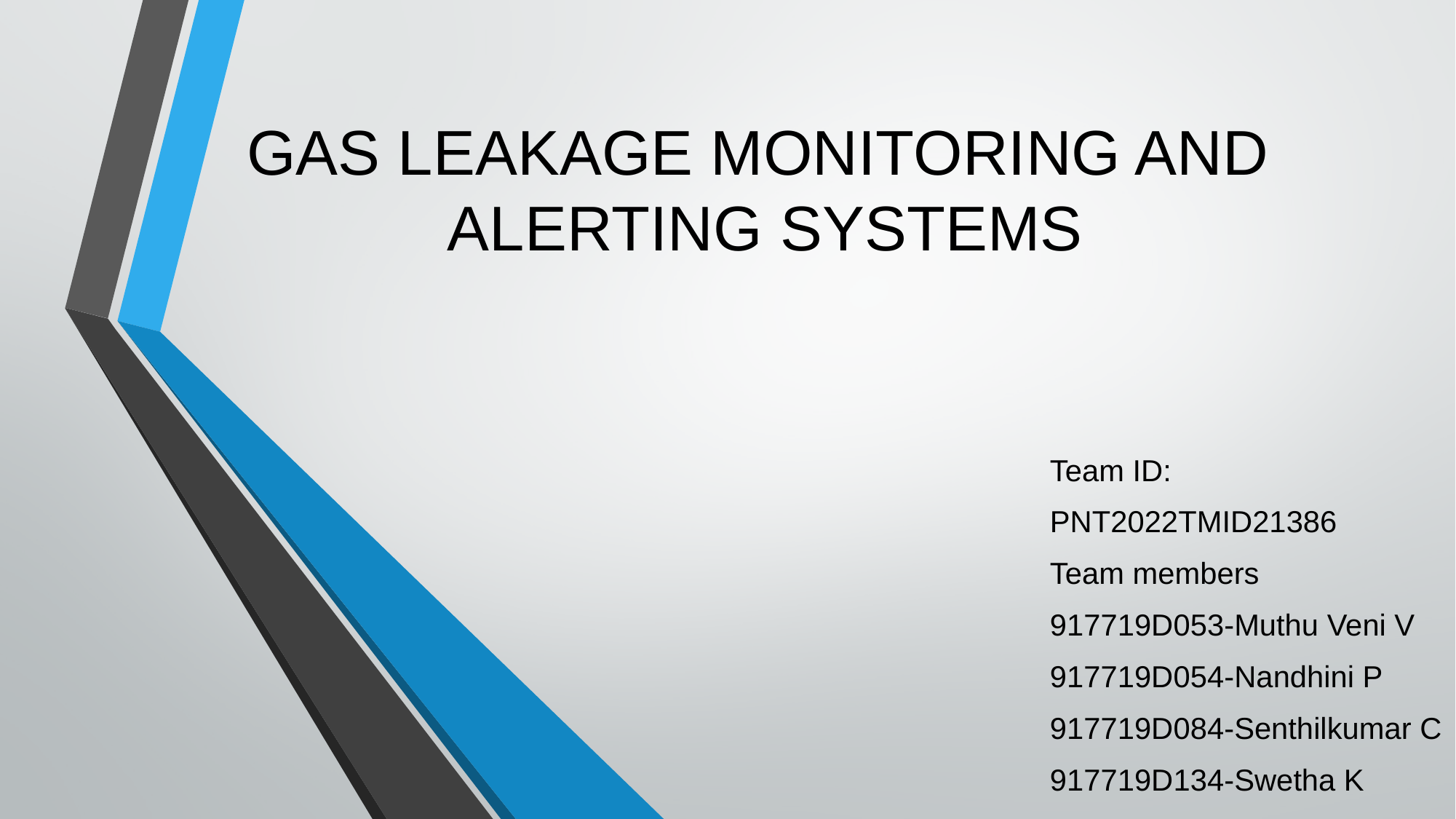

# GAS LEAKAGE MONITORING AND ALERTING SYSTEMS
Team ID:
PNT2022TMID21386
Team members
917719D053-Muthu Veni V
917719D054-Nandhini P
917719D084-Senthilkumar C
917719D134-Swetha K